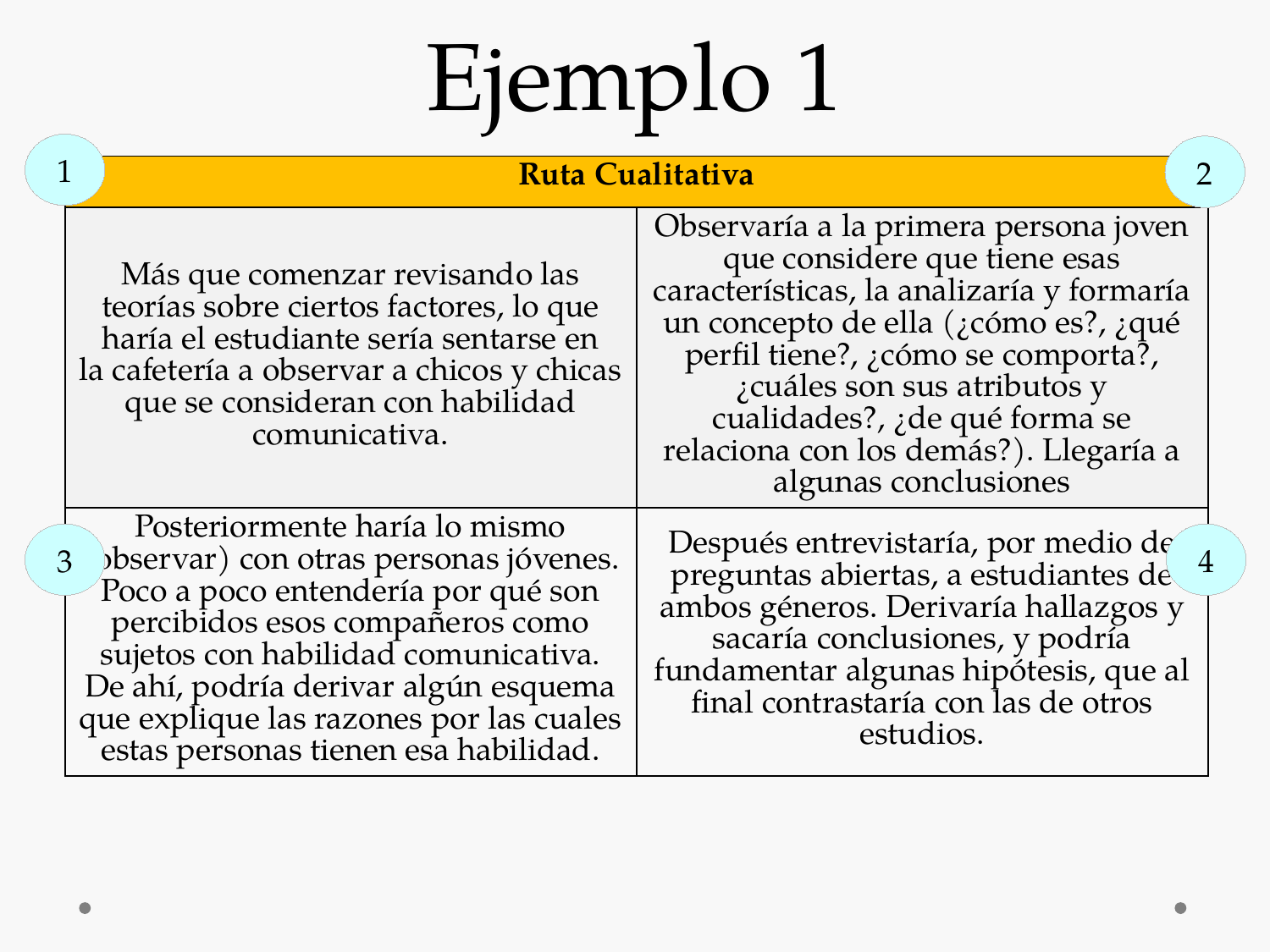

# Ejemplo 1
1
2
| Ruta Cualitativa |  |
| --- | --- |
| Más que comenzar revisando las teorías sobre ciertos factores, lo que haría el estudiante sería sentarse en la cafetería a observar a chicos y chicas que se consideran con habilidad comunicativa. | Observaría a la primera persona joven que considere que tiene esas características, la analizaría y formaría un concepto de ella (¿cómo es?, ¿qué perfil tiene?, ¿cómo se comporta?, ¿cuáles son sus atributos y cualidades?, ¿de qué forma se relaciona con los demás?). Llegaría a algunas conclusiones |
| Posteriormente haría lo mismo (observar) con otras personas jóvenes. Poco a poco entendería por qué son percibidos esos compañeros como sujetos con habilidad comunicativa. De ahí, podría derivar algún esquema que explique las razones por las cuales estas personas tienen esa habilidad. | Después entrevistaría, por medio de preguntas abiertas, a estudiantes de ambos géneros. Derivaría hallazgos y sacaría conclusiones, y podría fundamentar algunas hipótesis, que al final contrastaría con las de otros estudios. |
3
4